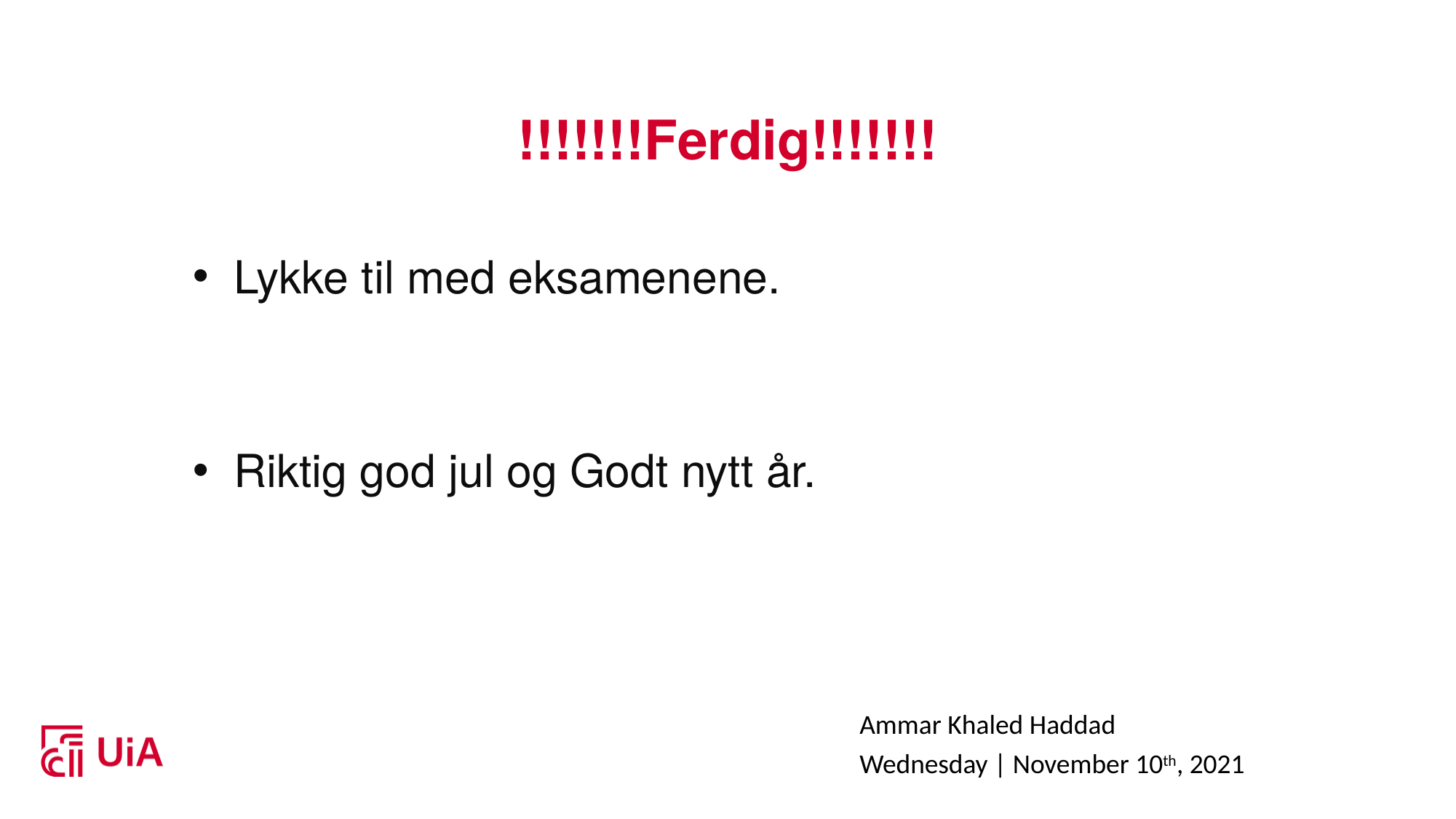

# !!!!!!!Ferdig!!!!!!!
Lykke til med eksamenene.

Riktig god jul og Godt nytt år.
Ammar Khaled Haddad
Wednesday | November 10th, 2021